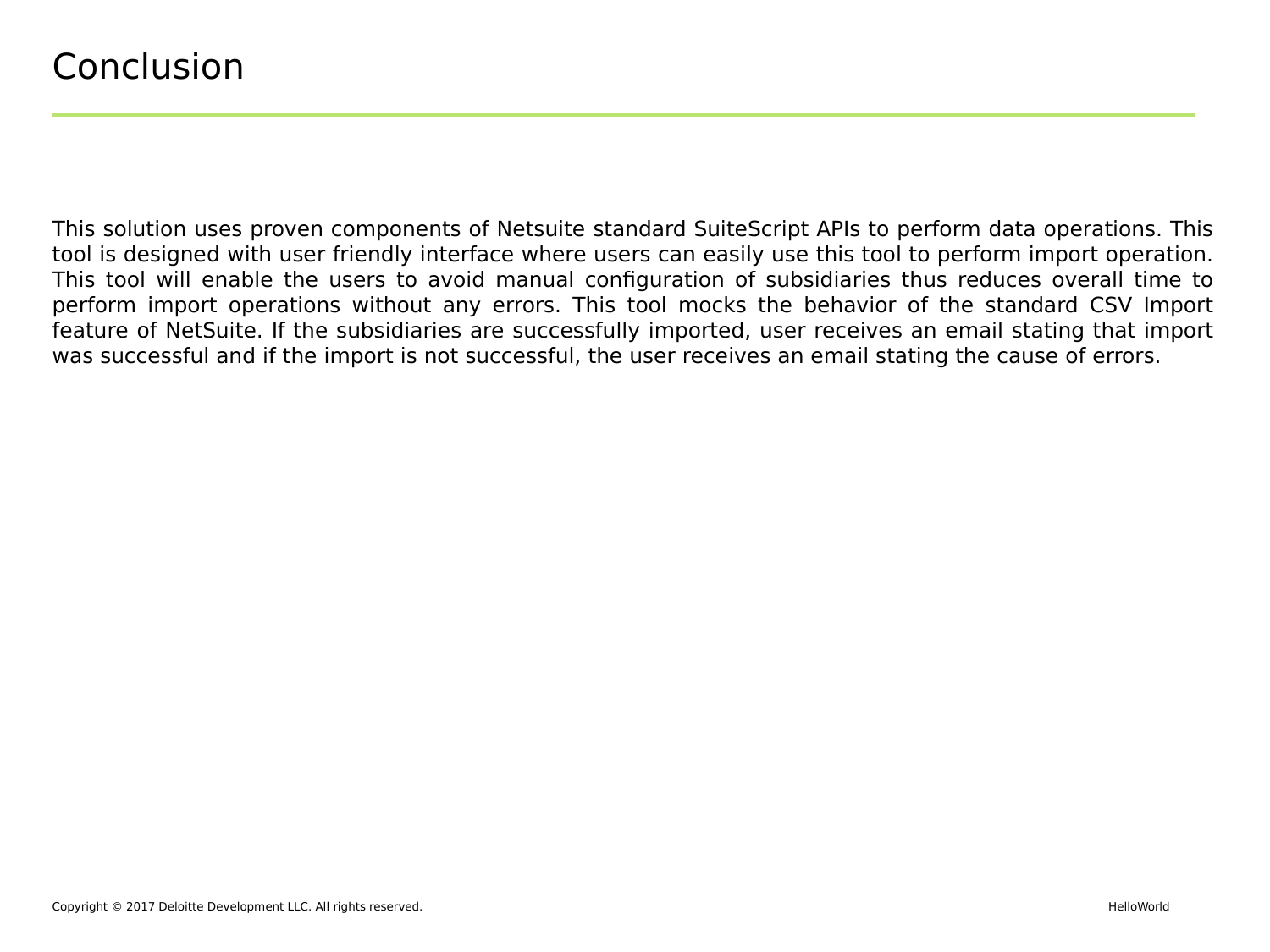

# Conclusion
This solution uses proven components of Netsuite standard SuiteScript APIs to perform data operations. This tool is designed with user friendly interface where users can easily use this tool to perform import operation. This tool will enable the users to avoid manual configuration of subsidiaries thus reduces overall time to perform import operations without any errors. This tool mocks the behavior of the standard CSV Import feature of NetSuite. If the subsidiaries are successfully imported, user receives an email stating that import was successful and if the import is not successful, the user receives an email stating the cause of errors.